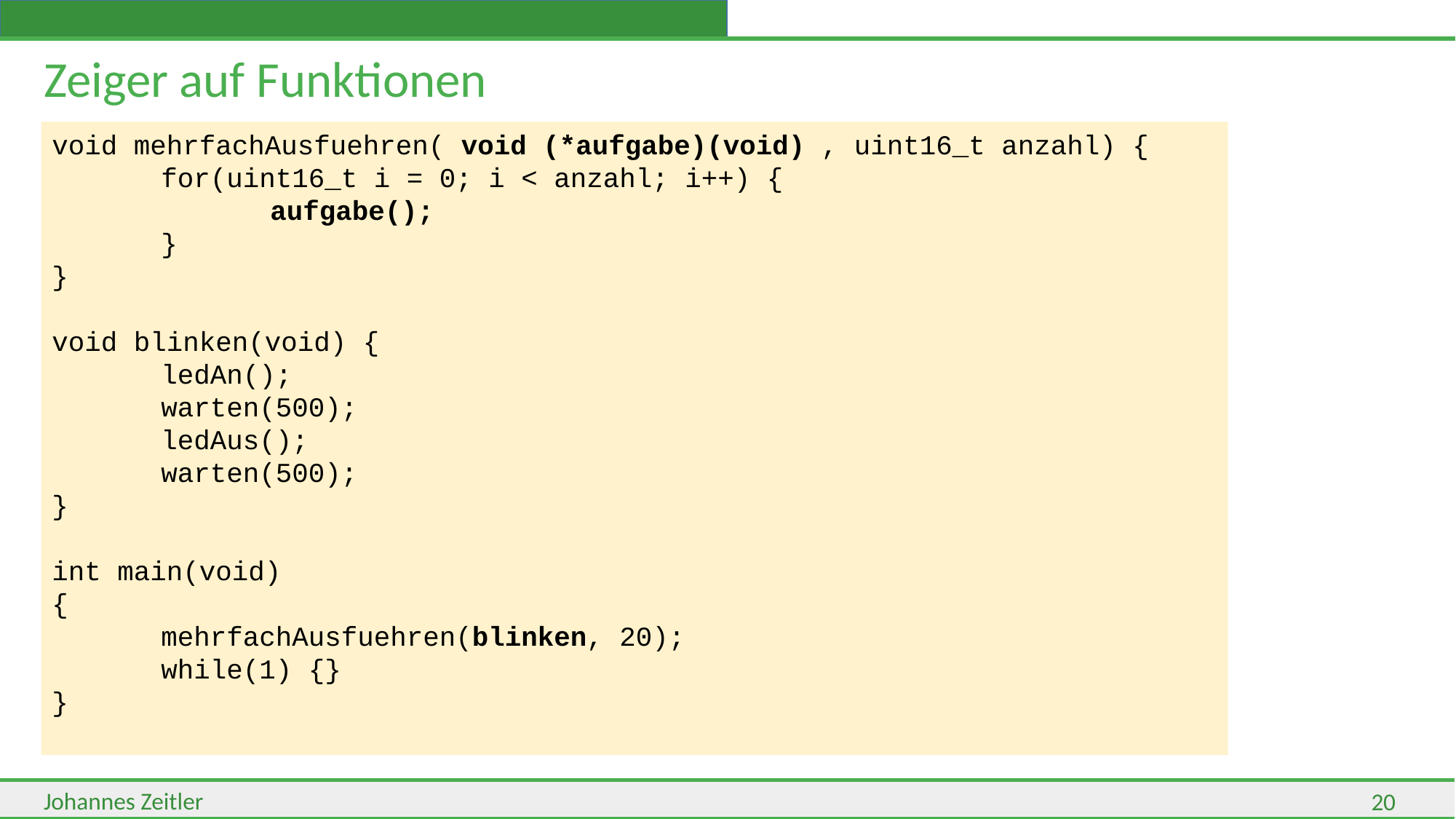

# Zeiger auf Funktionen
void mehrfachAusfuehren( void (*aufgabe)(void) , uint16_t anzahl) {
	for(uint16_t i = 0; i < anzahl; i++) {
		aufgabe();
	}
}

void blinken(void) {
	ledAn();
	warten(500);
	ledAus();
	warten(500);
}

int main(void)
{
	mehrfachAusfuehren(blinken, 20);
	while(1) {}
}

20
Johannes Zeitler